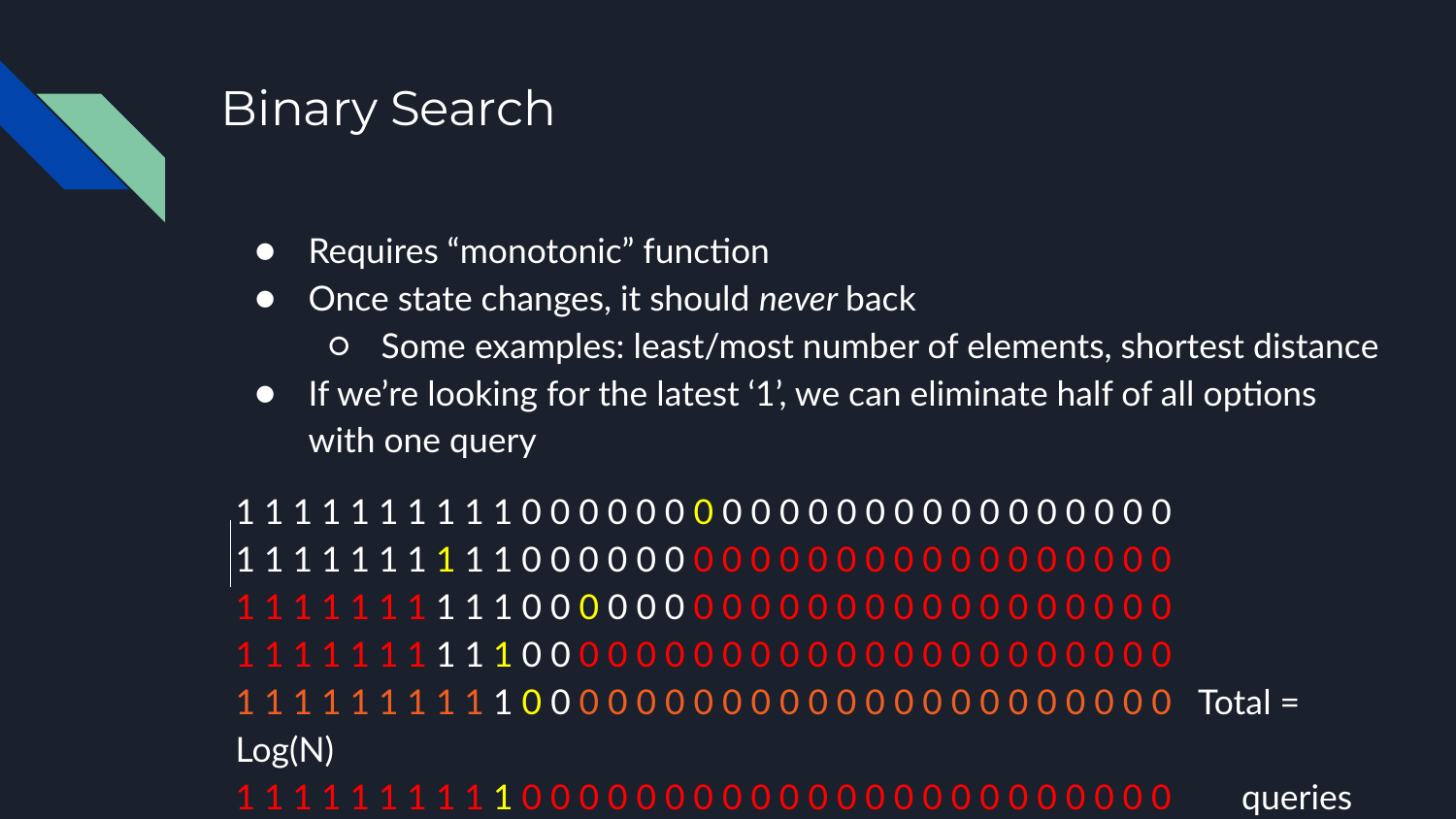

# Binary Search
Requires “monotonic” function
Once state changes, it should never back
Some examples: least/most number of elements, shortest distance
If we’re looking for the latest ‘1’, we can eliminate half of all options with one query
1 1 1 1 1 1 1 1 1 1 0 0 0 0 0 0 0 0 0 0 0 0 0 0 0 0 0 0 0 0 0 0 0
1 1 1 1 1 1 1 1 1 1 0 0 0 0 0 0 0 0 0 0 0 0 0 0 0 0 0 0 0 0 0 0 0
1 1 1 1 1 1 1 1 1 1 0 0 0 0 0 0 0 0 0 0 0 0 0 0 0 0 0 0 0 0 0 0 0
1 1 1 1 1 1 1 1 1 1 0 0 0 0 0 0 0 0 0 0 0 0 0 0 0 0 0 0 0 0 0 0 0
1 1 1 1 1 1 1 1 1 1 0 0 0 0 0 0 0 0 0 0 0 0 0 0 0 0 0 0 0 0 0 0 0   Total = Log(N)
1 1 1 1 1 1 1 1 1 1 0 0 0 0 0 0 0 0 0 0 0 0 0 0 0 0 0 0 0 0 0 0 0        queries